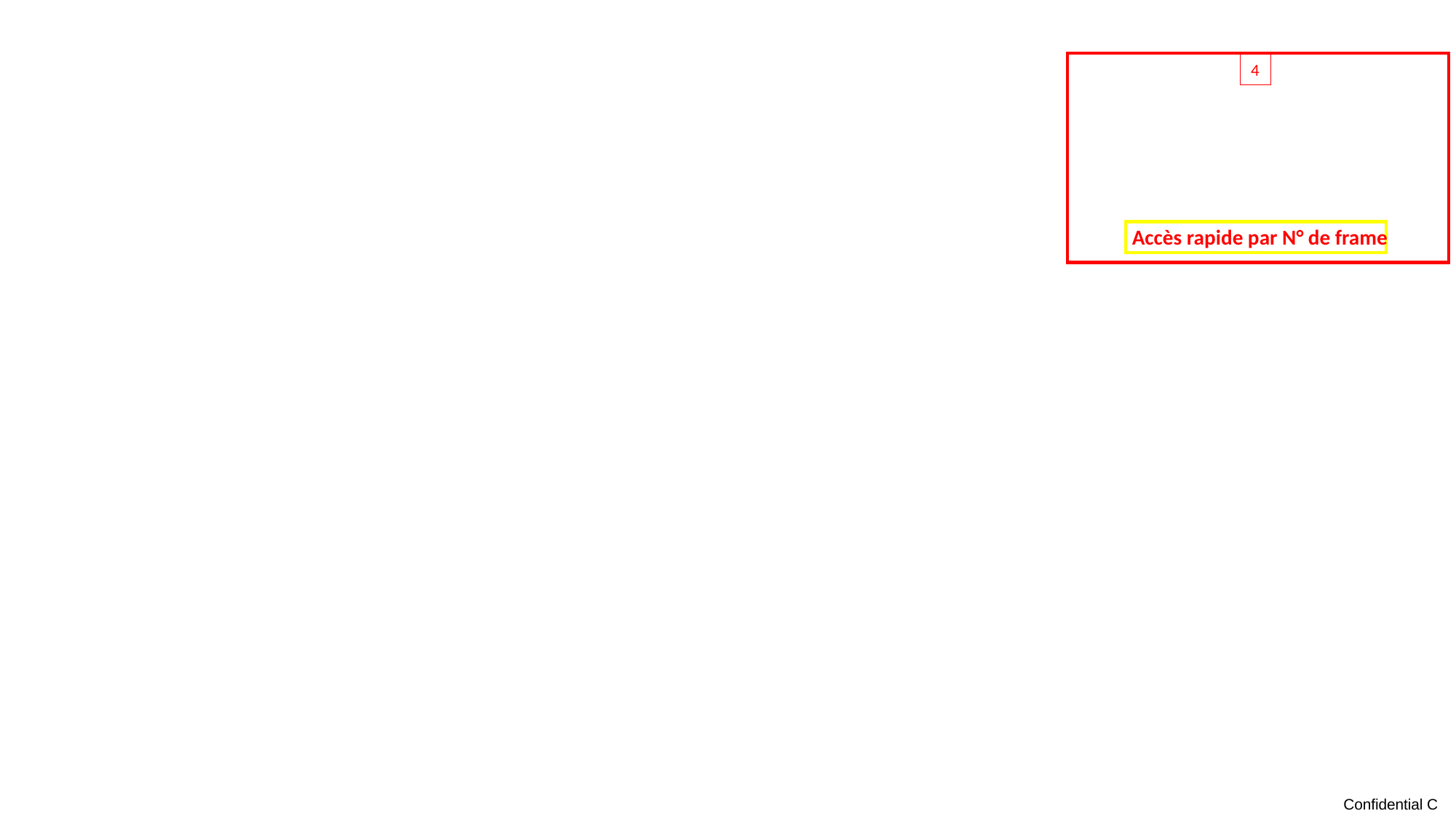

4
Accès rapide par N° de frame